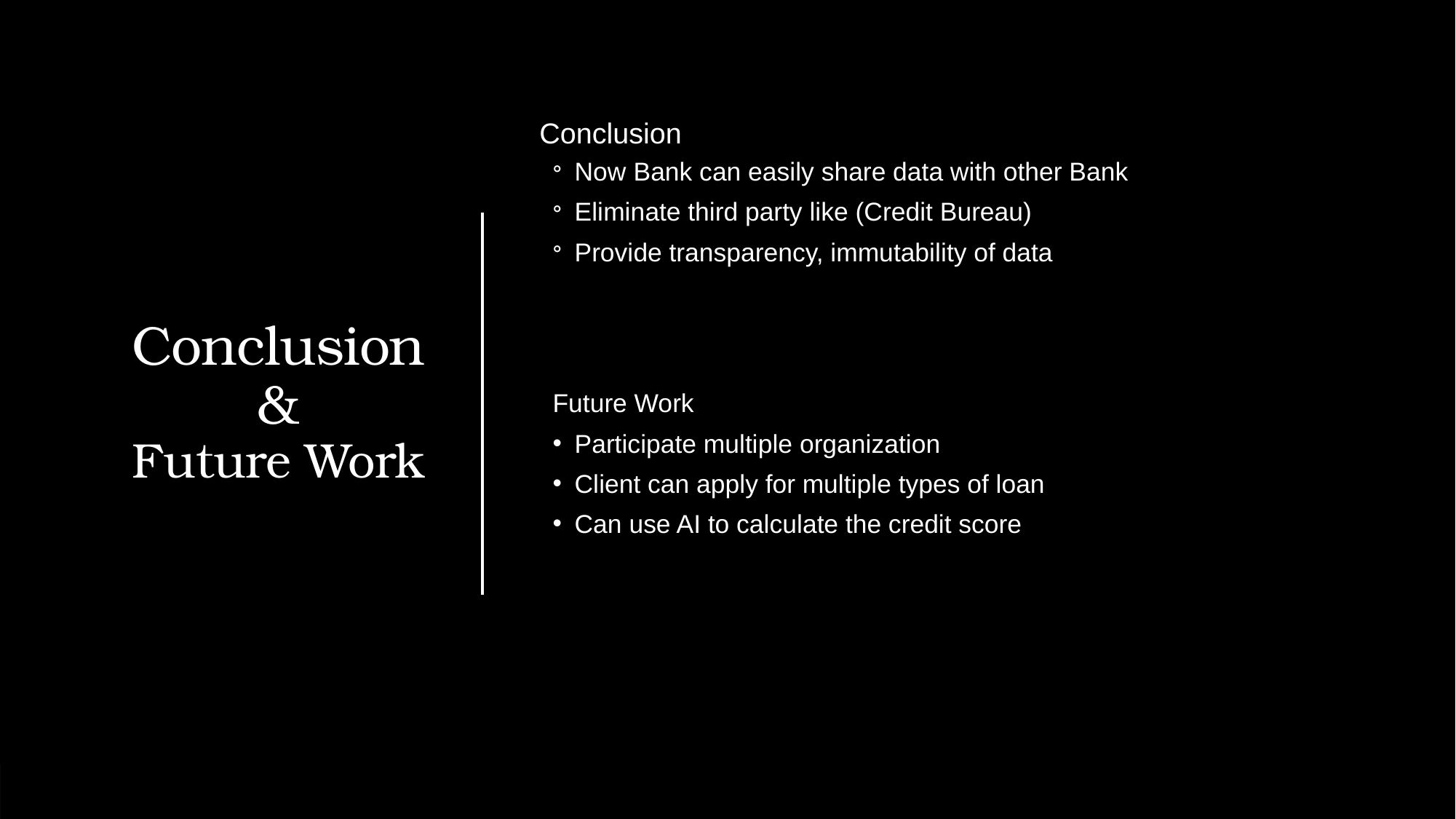

# Conclusion & Future Work
Conclusion
Now Bank can easily share data with other Bank
Eliminate third party like (Credit Bureau)
Provide transparency, immutability of data

Future Work
Participate multiple organization
Client can apply for multiple types of loan
Can use AI to calculate the credit score